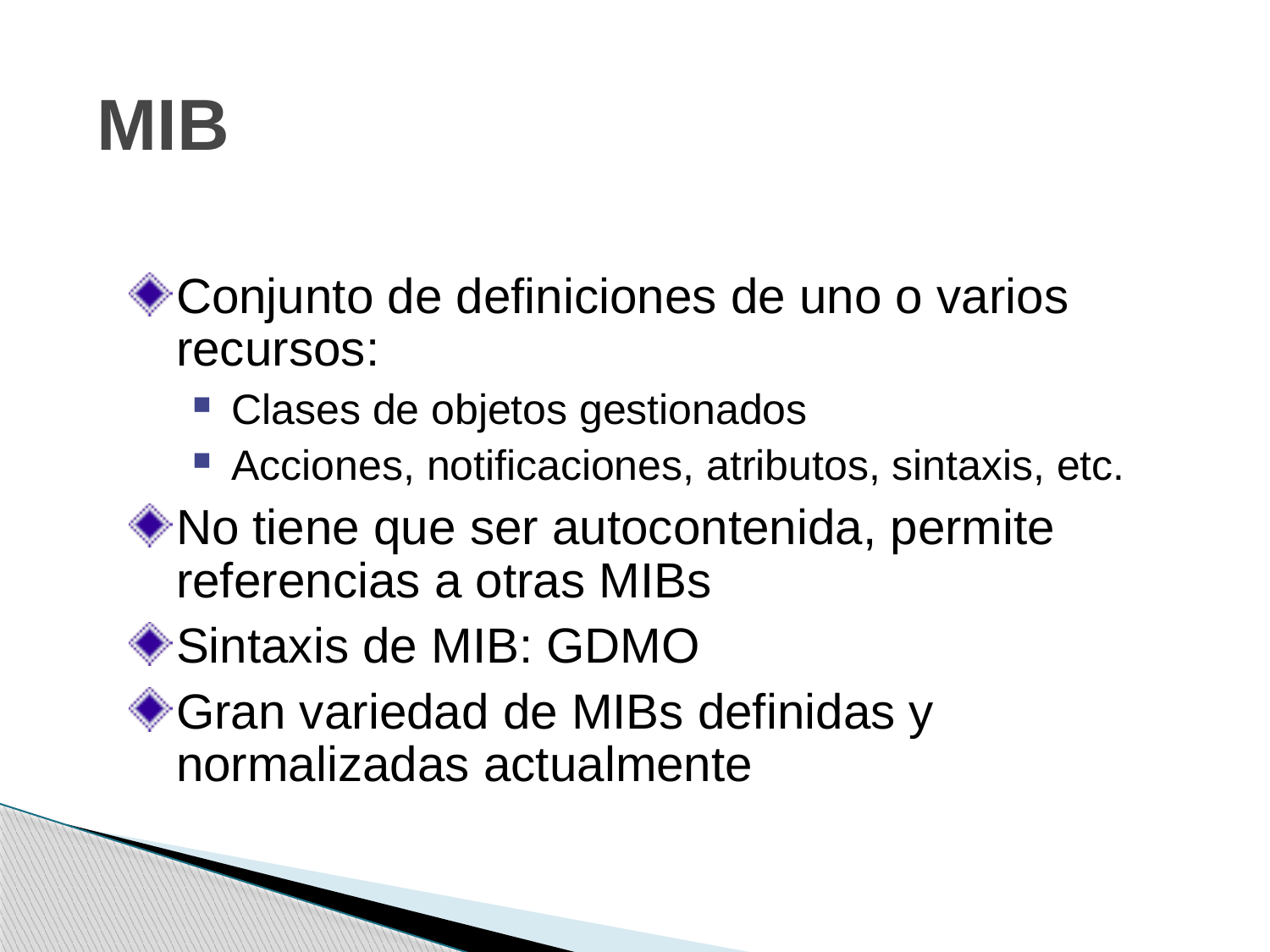

# MIB
Conjunto de definiciones de uno o varios recursos:
Clases de objetos gestionados
Acciones, notificaciones, atributos, sintaxis, etc.
No tiene que ser autocontenida, permite referencias a otras MIBs
Sintaxis de MIB: GDMO
Gran variedad de MIBs definidas y normalizadas actualmente